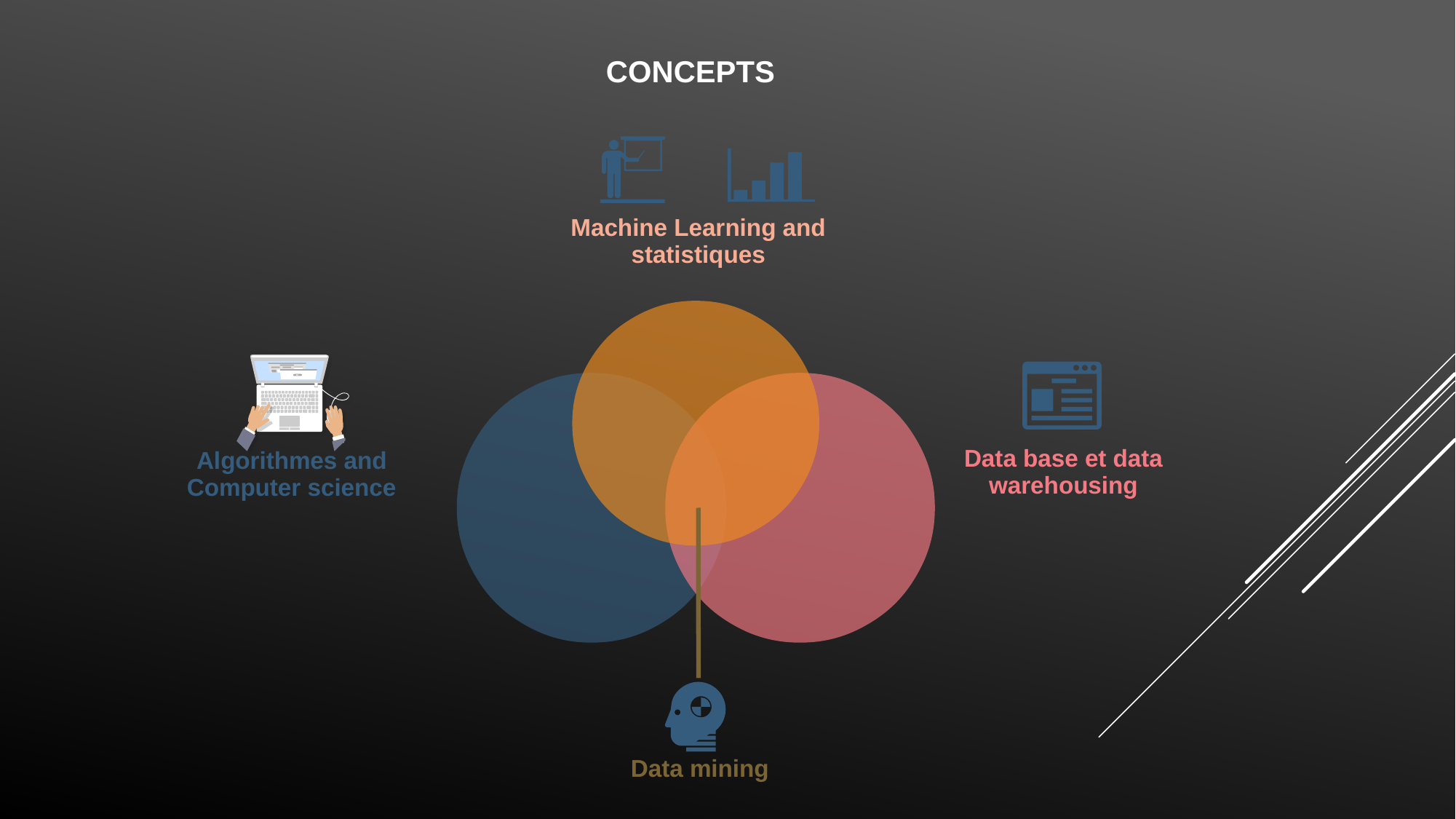

CONCEPTS

Machine Learning and statistiques

Algorithmes and Computer science

Data base et data warehousing

Data mining